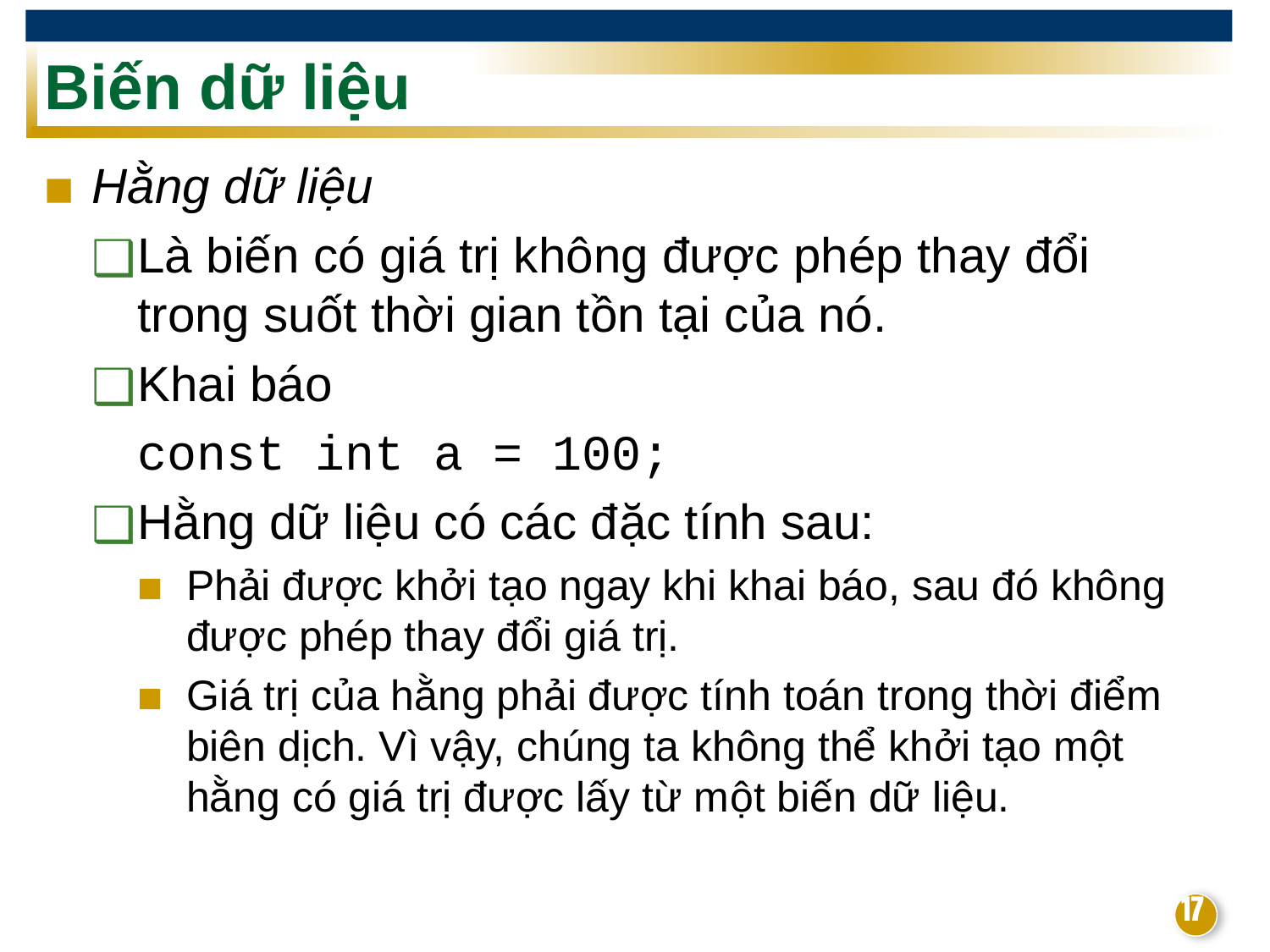

# Biến dữ liệu
Hằng dữ liệu
Là biến có giá trị không được phép thay đổi trong suốt thời gian tồn tại của nó.
Khai báo
	const int a = 100;
Hằng dữ liệu có các đặc tính sau:
Phải được khởi tạo ngay khi khai báo, sau đó không được phép thay đổi giá trị.
Giá trị của hằng phải được tính toán trong thời điểm biên dịch. Vì vậy, chúng ta không thể khởi tạo một hằng có giá trị được lấy từ một biến dữ liệu.
17